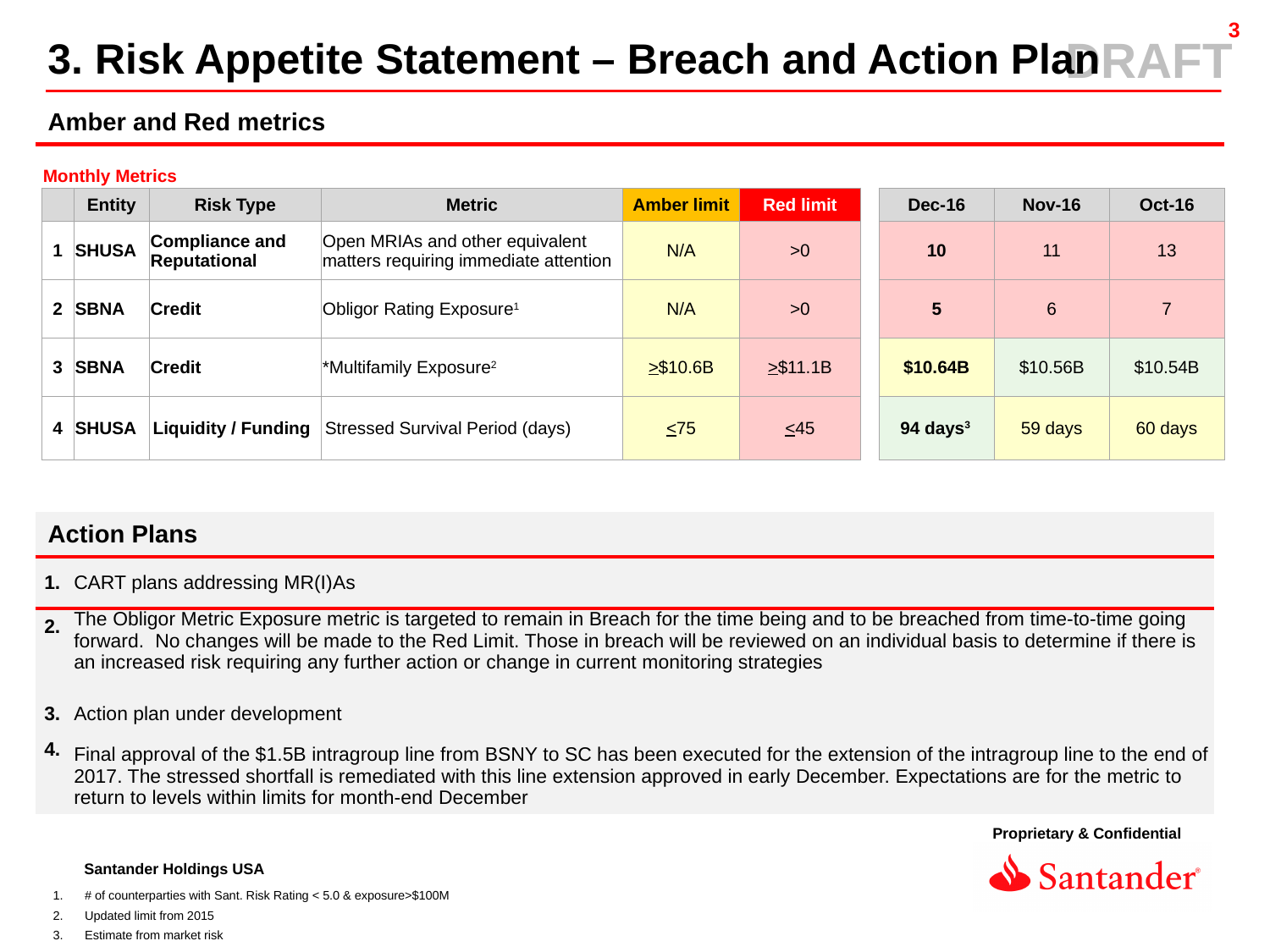

3. Risk Appetite Statement – Breach and Action Plan
| Amber and Red metrics |  |
| --- | --- |
|  |  |
| Monthly Metrics |  |  |  |  |  |  |  |  |  |
| --- | --- | --- | --- | --- | --- | --- | --- | --- | --- |
|  | Entity | Risk Type | Metric | Amber limit | Red limit |  | Dec-16 | Nov-16 | Oct-16 |
| 1 | SHUSA | Compliance and Reputational | Open MRIAs and other equivalent matters requiring immediate attention | N/A | >0 |  | 10 | 11 | 13 |
| 2 | SBNA | Credit | Obligor Rating Exposure1 | N/A | >0 |  | 5 | 6 | 7 |
| 3 | SBNA | Credit | \*Multifamily Exposure2 | >$10.6B | >$11.1B |  | $10.64B | $10.56B | $10.54B |
| 4 | SHUSA | Liquidity / Funding | Stressed Survival Period (days) | <75 | <45 |  | 94 days3 | 59 days | 60 days |
|  |  |  |  |  |  |  |  |  |  |
| Action Plans |  |
| --- | --- |
| 1. | CART plans addressing MR(I)As |
| 2. | The Obligor Metric Exposure metric is targeted to remain in Breach for the time being and to be breached from time-to-time going forward. No changes will be made to the Red Limit. Those in breach will be reviewed on an individual basis to determine if there is an increased risk requiring any further action or change in current monitoring strategies |
| 3. | Action plan under development |
| 4. | Final approval of the $1.5B intragroup line from BSNY to SC has been executed for the extension of the intragroup line to the end of 2017. The stressed shortfall is remediated with this line extension approved in early December. Expectations are for the metric to return to levels within limits for month-end December |
# of counterparties with Sant. Risk Rating < 5.0 & exposure>$100M
Updated limit from 2015
Estimate from market risk